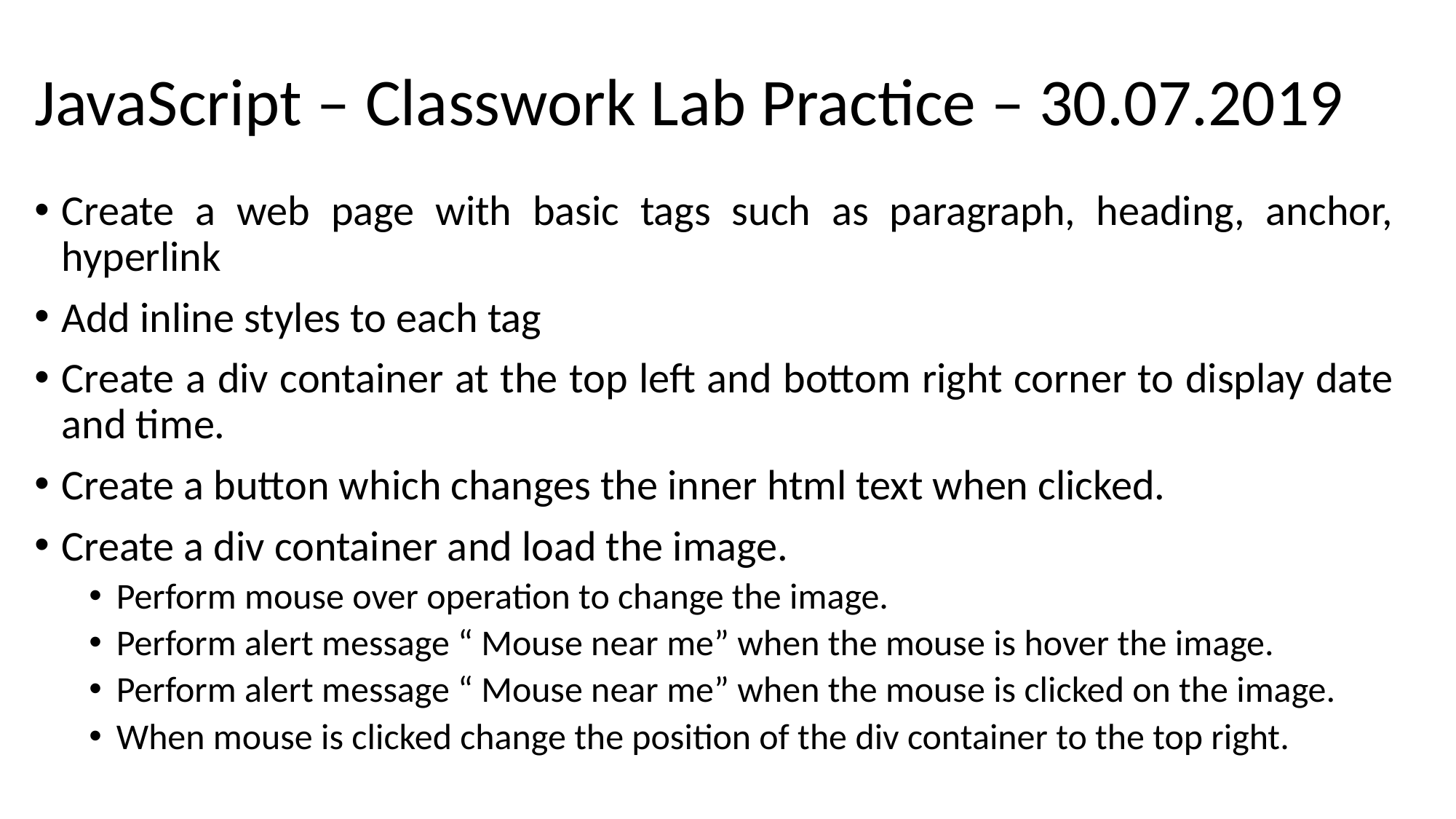

# JavaScript – Classwork Lab Practice – 30.07.2019
Create a web page with basic tags such as paragraph, heading, anchor, hyperlink
Add inline styles to each tag
Create a div container at the top left and bottom right corner to display date and time.
Create a button which changes the inner html text when clicked.
Create a div container and load the image.
Perform mouse over operation to change the image.
Perform alert message “ Mouse near me” when the mouse is hover the image.
Perform alert message “ Mouse near me” when the mouse is clicked on the image.
When mouse is clicked change the position of the div container to the top right.